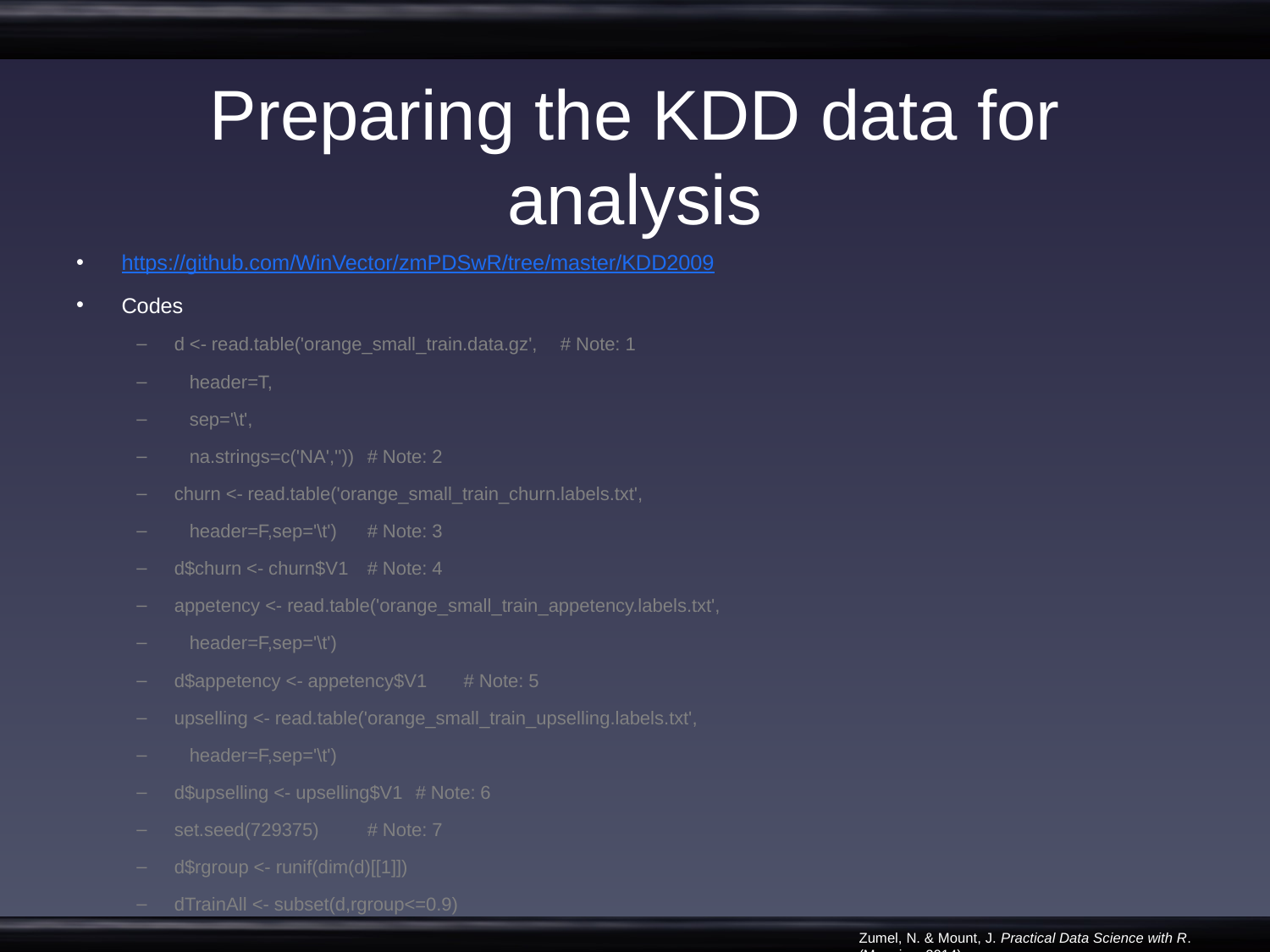

# Preparing the KDD data for analysis
https://github.com/WinVector/zmPDSwR/tree/master/KDD2009
Codes
d <- read.table('orange_small_train.data.gz',  	# Note: 1
   header=T,
   sep='\t',
   na.strings=c('NA','')) 	# Note: 2
churn <- read.table('orange_small_train_churn.labels.txt',
   header=F,sep='\t') 	# Note: 3
d$churn <- churn$V1 	# Note: 4
appetency <- read.table('orange_small_train_appetency.labels.txt',
   header=F,sep='\t')
d$appetency <- appetency$V1 	# Note: 5
upselling <- read.table('orange_small_train_upselling.labels.txt',
   header=F,sep='\t')
d$upselling <- upselling$V1 	# Note: 6
set.seed(729375) 	# Note: 7
d$rgroup <- runif(dim(d)[[1]])
dTrainAll <- subset(d,rgroup<=0.9)